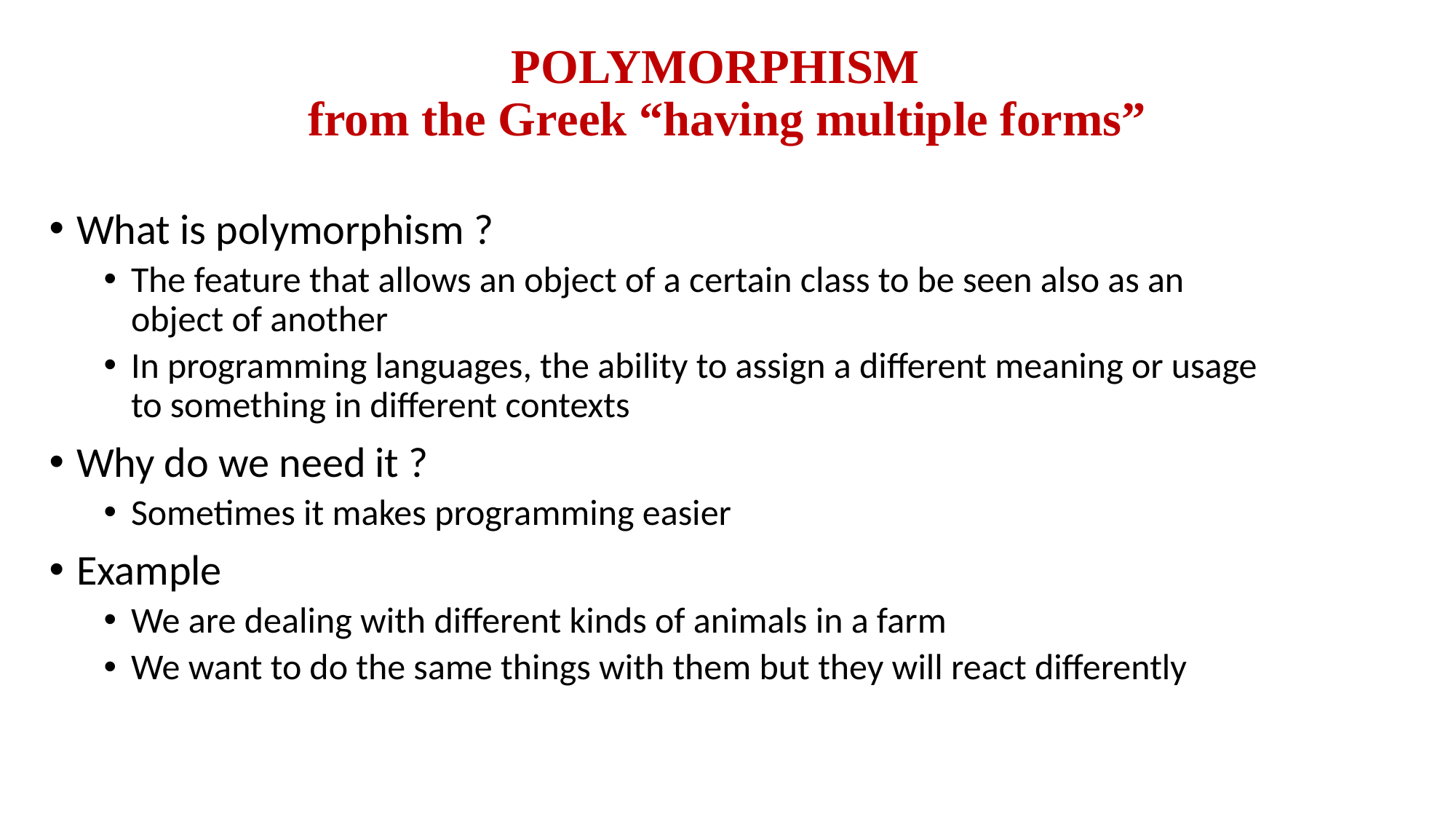

# POLYMORPHISM from the Greek “having multiple forms”
What is polymorphism ?
The feature that allows an object of a certain class to be seen also as an object of another
In programming languages, the ability to assign a different meaning or usage to something in different contexts
Why do we need it ?
Sometimes it makes programming easier
Example
We are dealing with different kinds of animals in a farm
We want to do the same things with them but they will react differently